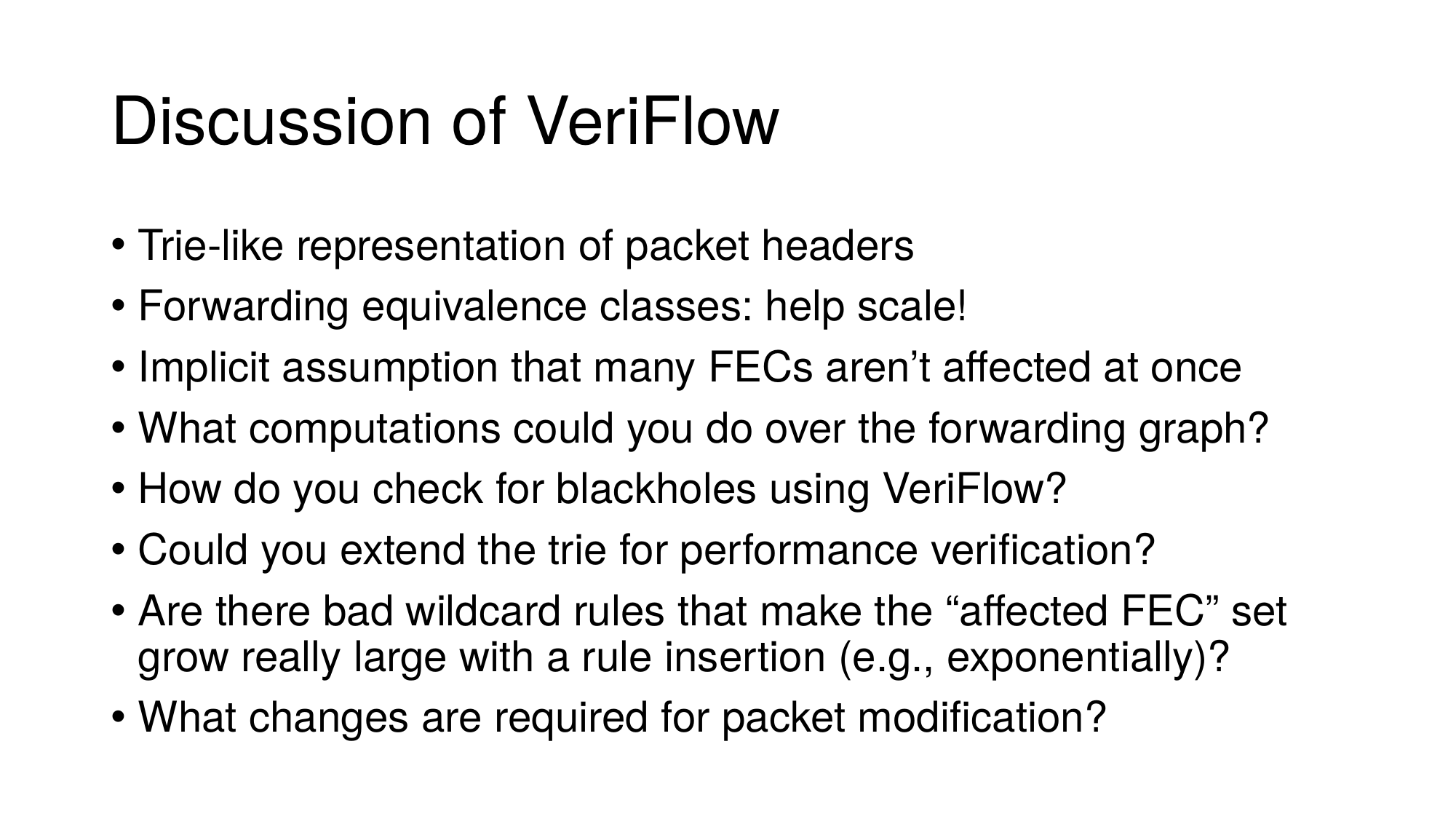

# Discussion of VeriFlow
Trie-like representation of packet headers
Forwarding equivalence classes: help scale!
Implicit assumption that many FECs aren’t affected at once
What computations could you do over the forwarding graph?
How do you check for blackholes using VeriFlow?
Could you extend the trie for performance verification?
Are there bad wildcard rules that make the “affected FEC” set grow really large with a rule insertion (e.g., exponentially)?
What changes are required for packet modification?